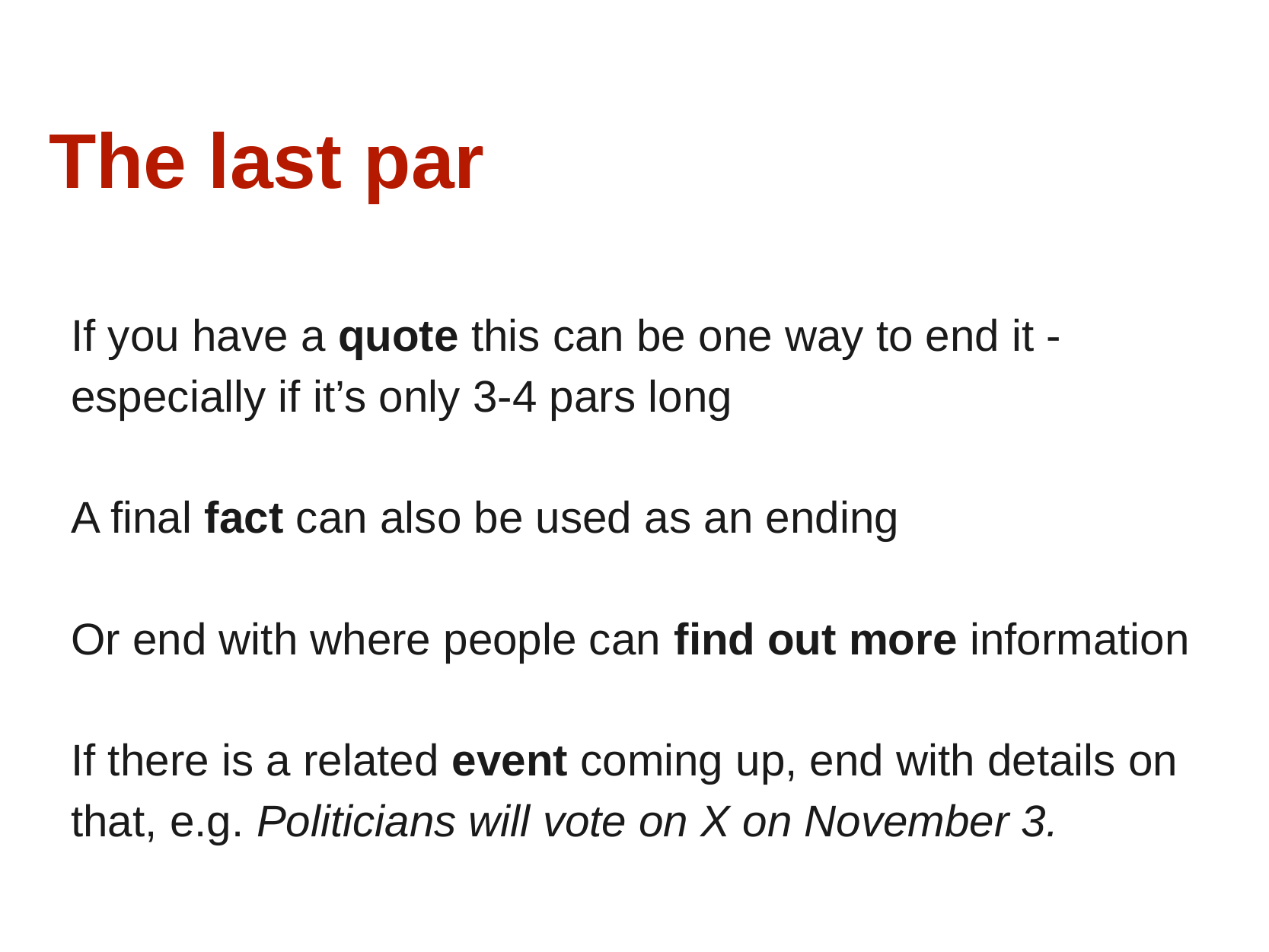

The last par
If you have a quote this can be one way to end it - especially if it’s only 3-4 pars long

A final fact can also be used as an ending

Or end with where people can find out more information

If there is a related event coming up, end with details on that, e.g. Politicians will vote on X on November 3.